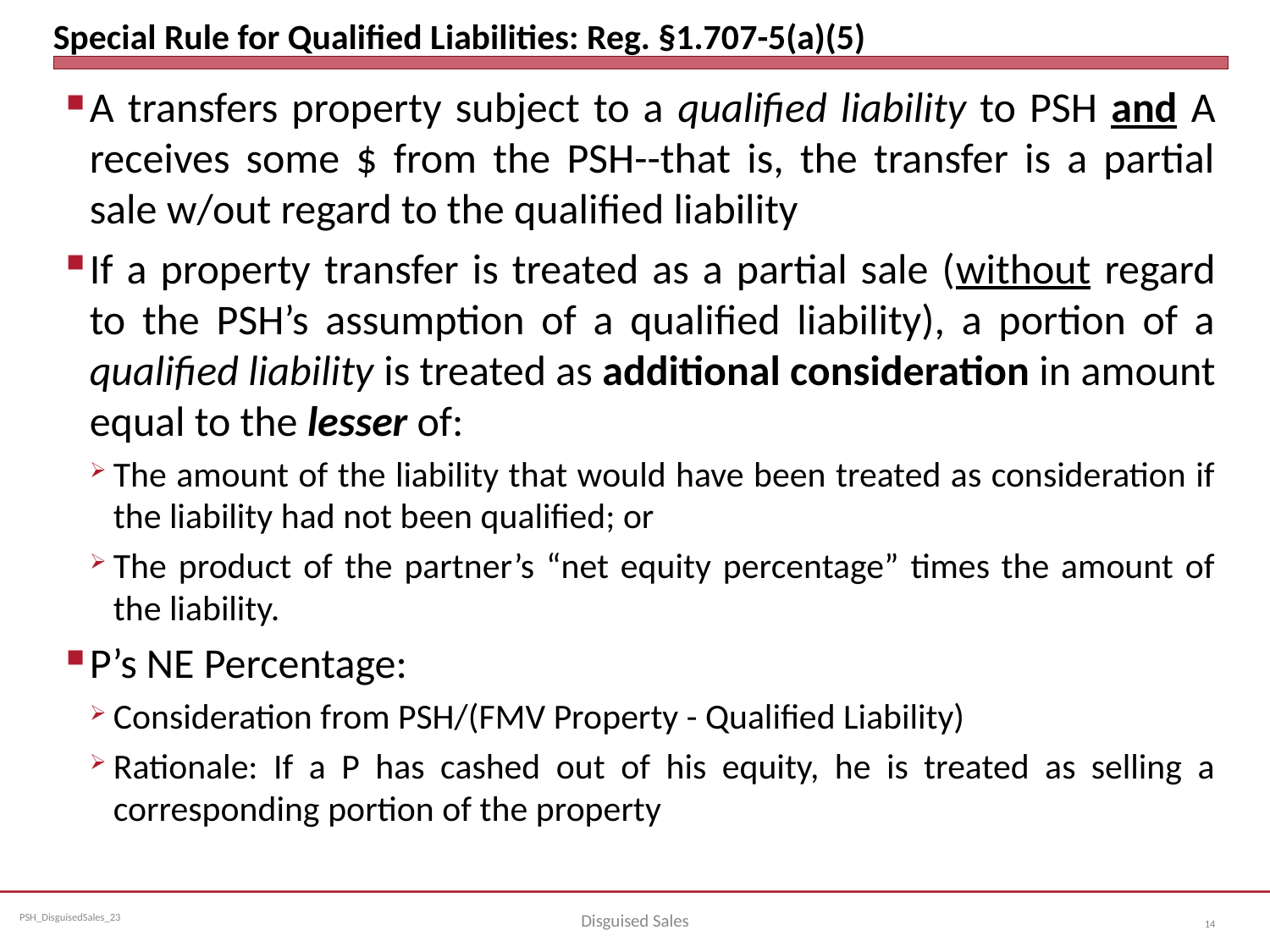

# Special Rule for Qualified Liabilities: Reg. §1.707-5(a)(5)
A transfers property subject to a qualified liability to PSH and A receives some $ from the PSH--that is, the transfer is a partial sale w/out regard to the qualified liability
If a property transfer is treated as a partial sale (without regard to the PSH’s assumption of a qualified liability), a portion of a qualified liability is treated as additional consideration in amount equal to the lesser of:
The amount of the liability that would have been treated as consideration if the liability had not been qualified; or
The product of the partner’s “net equity percentage” times the amount of the liability.
P’s NE Percentage:
Consideration from PSH/(FMV Property - Qualified Liability)
Rationale: If a P has cashed out of his equity, he is treated as selling a corresponding portion of the property
Disguised Sales
14